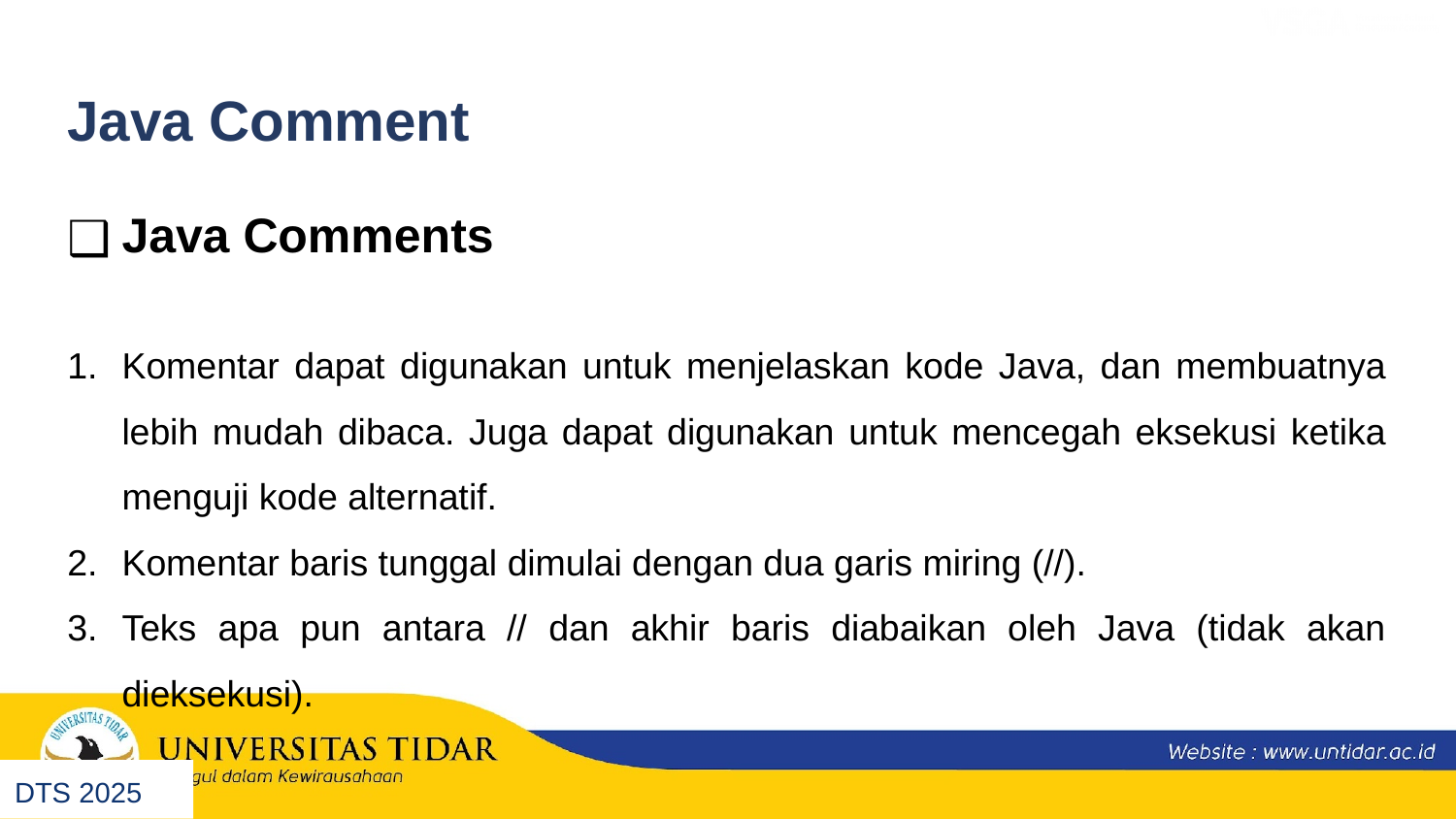

Java Comment
Java Comments

Komentar dapat digunakan untuk menjelaskan kode Java, dan membuatnya lebih mudah dibaca. Juga dapat digunakan untuk mencegah eksekusi ketika menguji kode alternatif.
Komentar baris tunggal dimulai dengan dua garis miring (//).
Teks apa pun antara // dan akhir baris diabaikan oleh Java (tidak akan dieksekusi).
DTS 2025